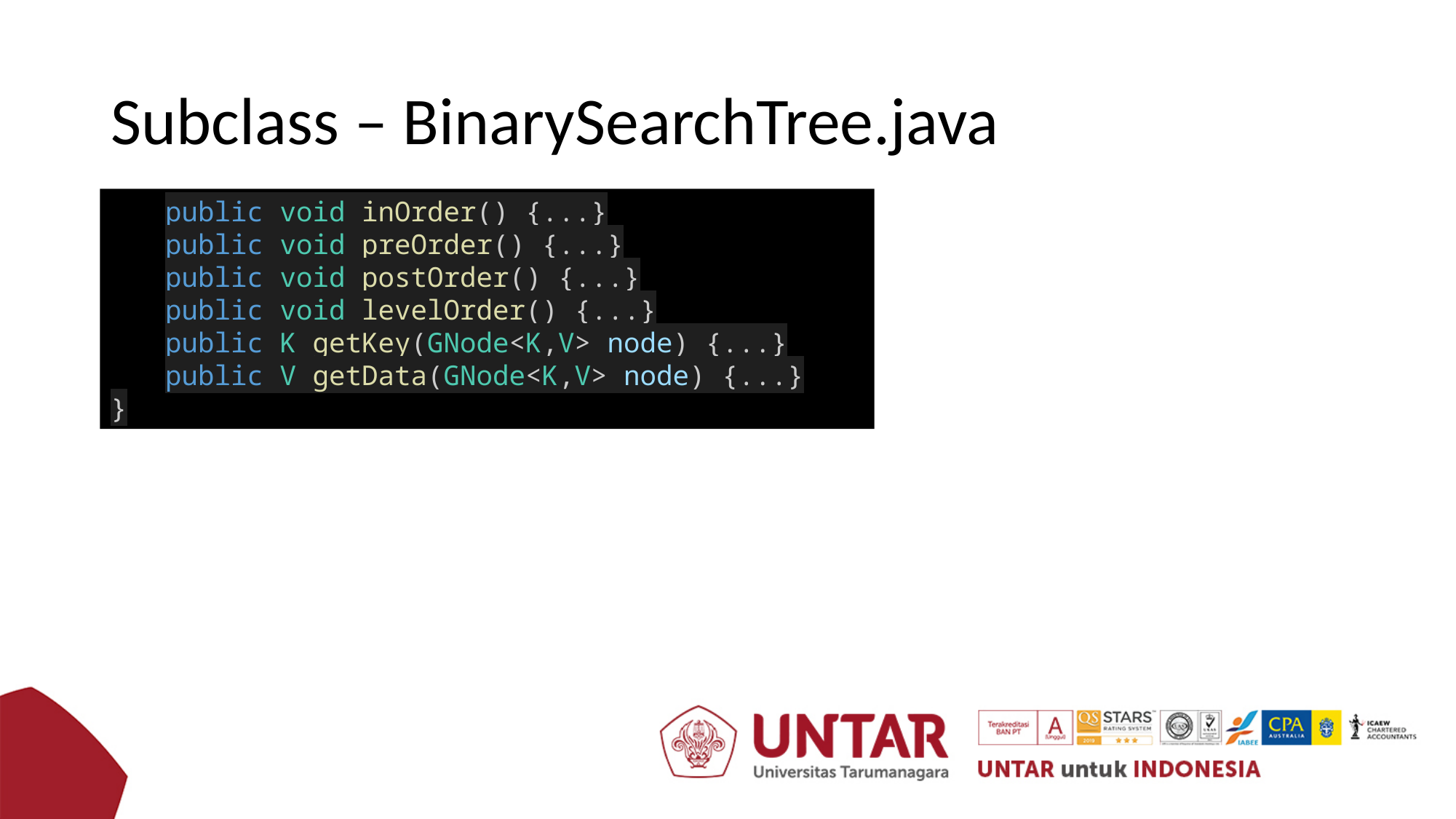

# Subclass – BinarySearchTree.java
public void inOrder() {...}
public void preOrder() {...}
public void postOrder() {...}
public void levelOrder() {...}
public K getKey(GNode<K,V> node) {...}
public V getData(GNode<K,V> node) {...}
}